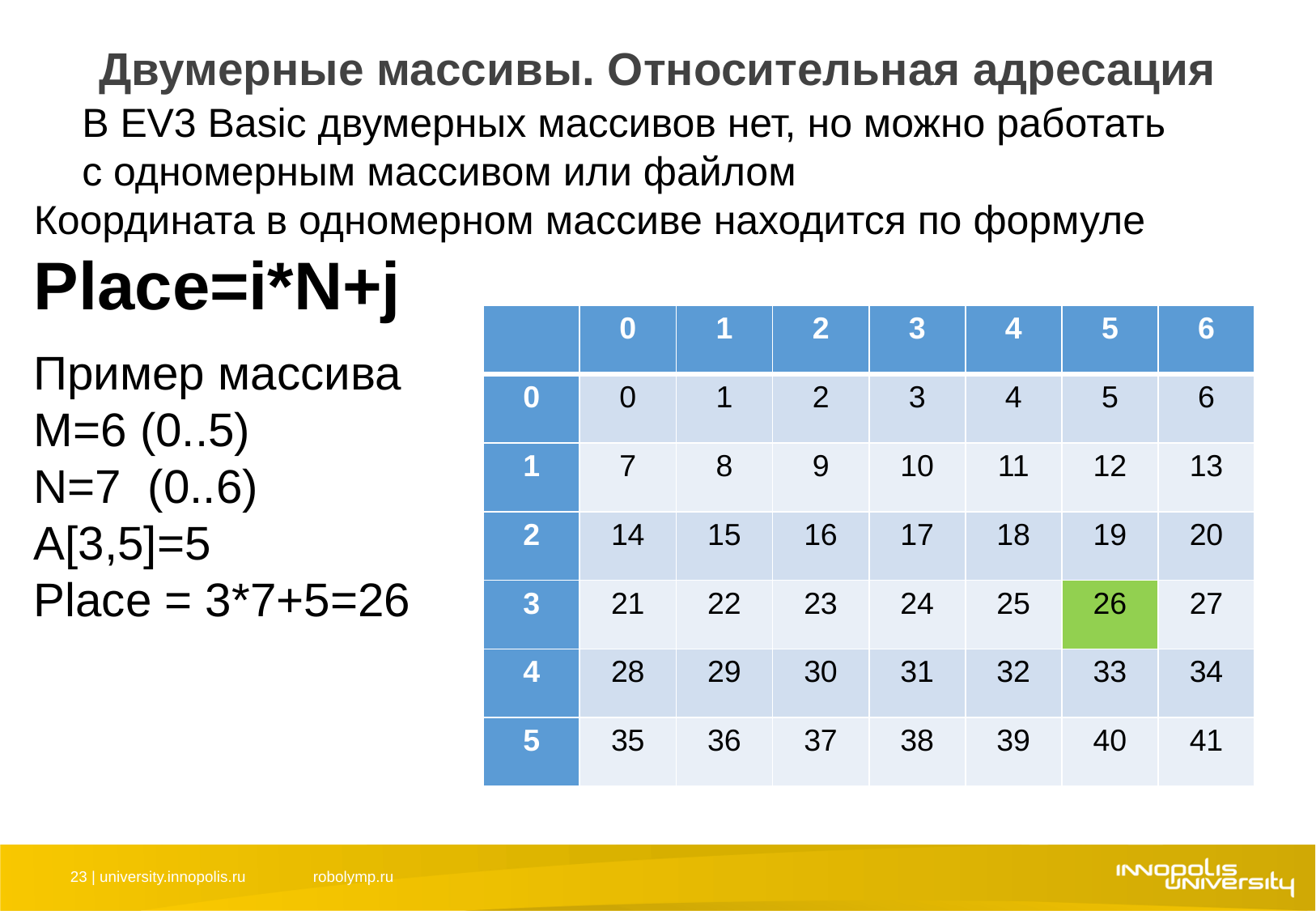

# Двумерные массивы. Относительная адресация
	В EV3 Basic двумерных массивов нет, но можно работать с одномерным массивом или файлом
Координата в одномерном массиве находится по формуле
Place=i*N+j
|  | 0 | 1 | 2 | 3 | 4 | 5 | 6 |
| --- | --- | --- | --- | --- | --- | --- | --- |
| 0 | 0 | 1 | 2 | 3 | 4 | 5 | 6 |
| 1 | 7 | 8 | 9 | 10 | 11 | 12 | 13 |
| 2 | 14 | 15 | 16 | 17 | 18 | 19 | 20 |
| 3 | 21 | 22 | 23 | 24 | 25 | 26 | 27 |
| 4 | 28 | 29 | 30 | 31 | 32 | 33 | 34 |
| 5 | 35 | 36 | 37 | 38 | 39 | 40 | 41 |
Пример массива
M=6 (0..5)
N=7  (0..6)
A[3,5]=5
Place = 3*7+5=26